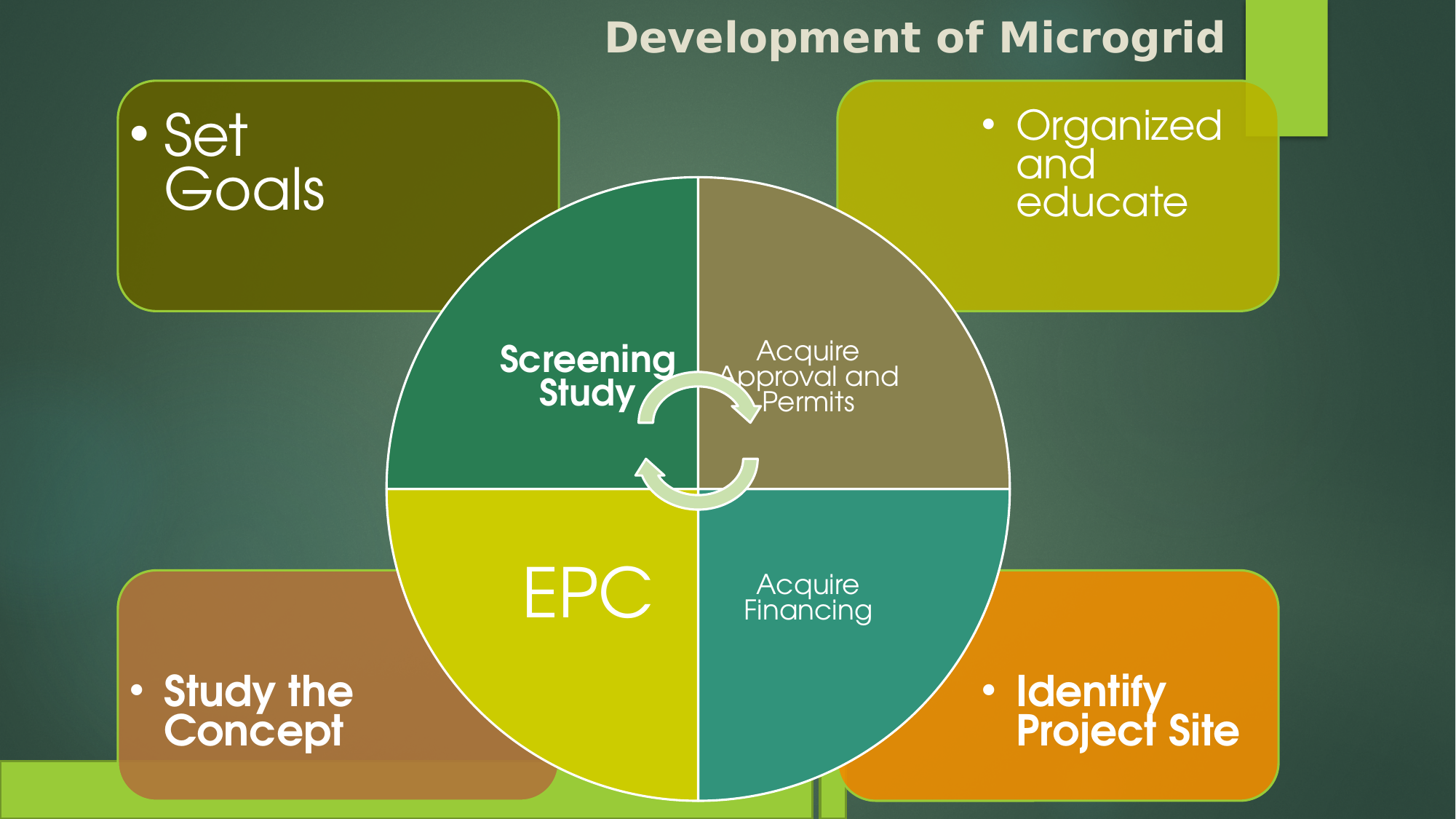

# Development of Microgrid
Screening Study
Set Goals
Acquire Approval and Permits
Organized and educate
Acquire Financing
Identify Project Site
EPC
Study the Concept